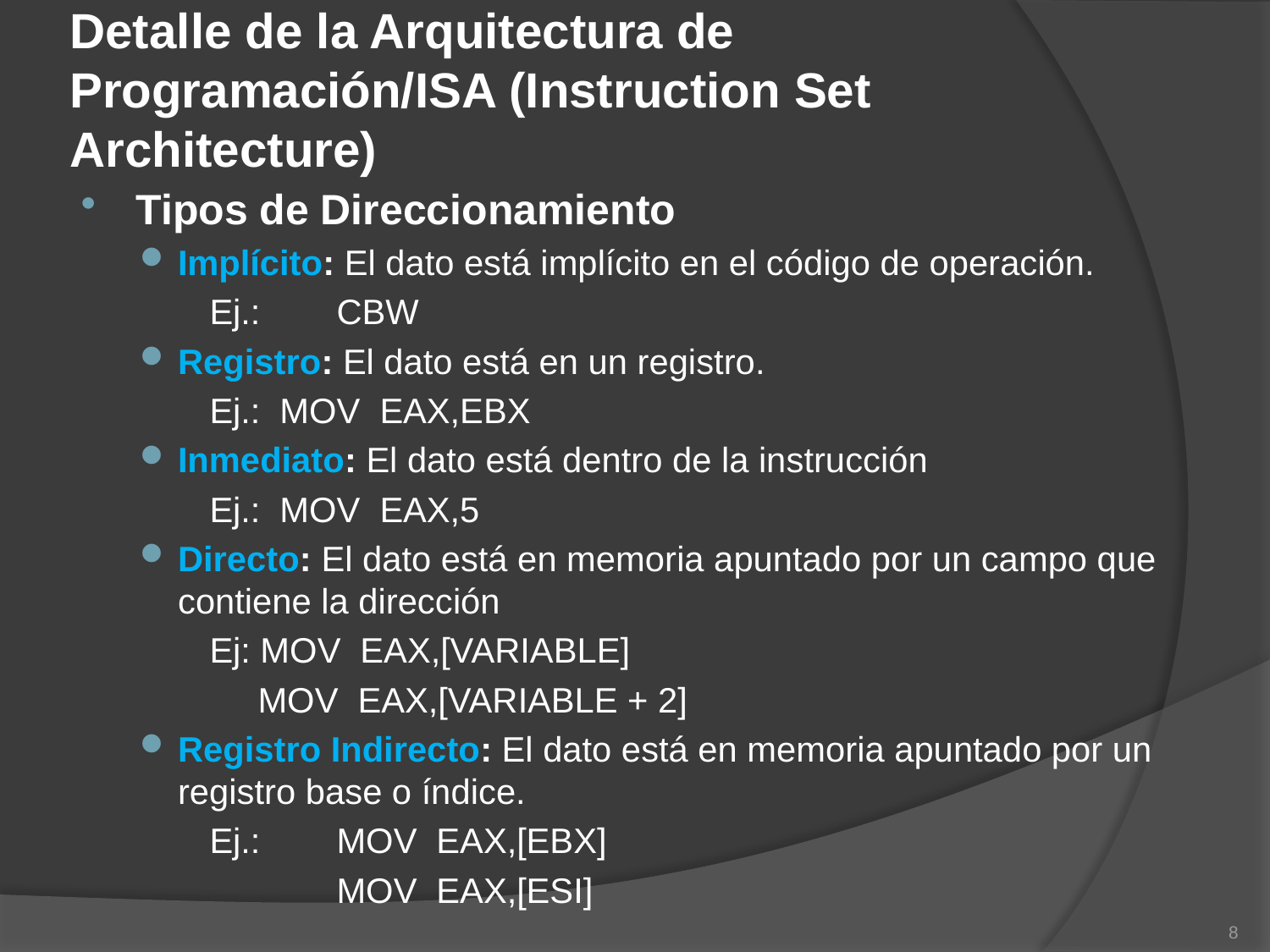

# Detalle de la Arquitectura de Programación/ISA (Instruction Set Architecture)
Tipos de Direccionamiento
Implícito: El dato está implícito en el código de operación.
	Ej.:	CBW
Registro: El dato está en un registro.
	Ej.:  MOV  EAX,EBX
Inmediato: El dato está dentro de la instrucción
	Ej.:  MOV  EAX,5
Directo: El dato está en memoria apuntado por un campo que contiene la dirección
	Ej: MOV  EAX,[VARIABLE]
                  MOV  EAX,[VARIABLE + 2]
Registro Indirecto: El dato está en memoria apuntado por un registro base o índice.
	Ej.:	MOV  EAX,[EBX]
		MOV  EAX,[ESI]

8